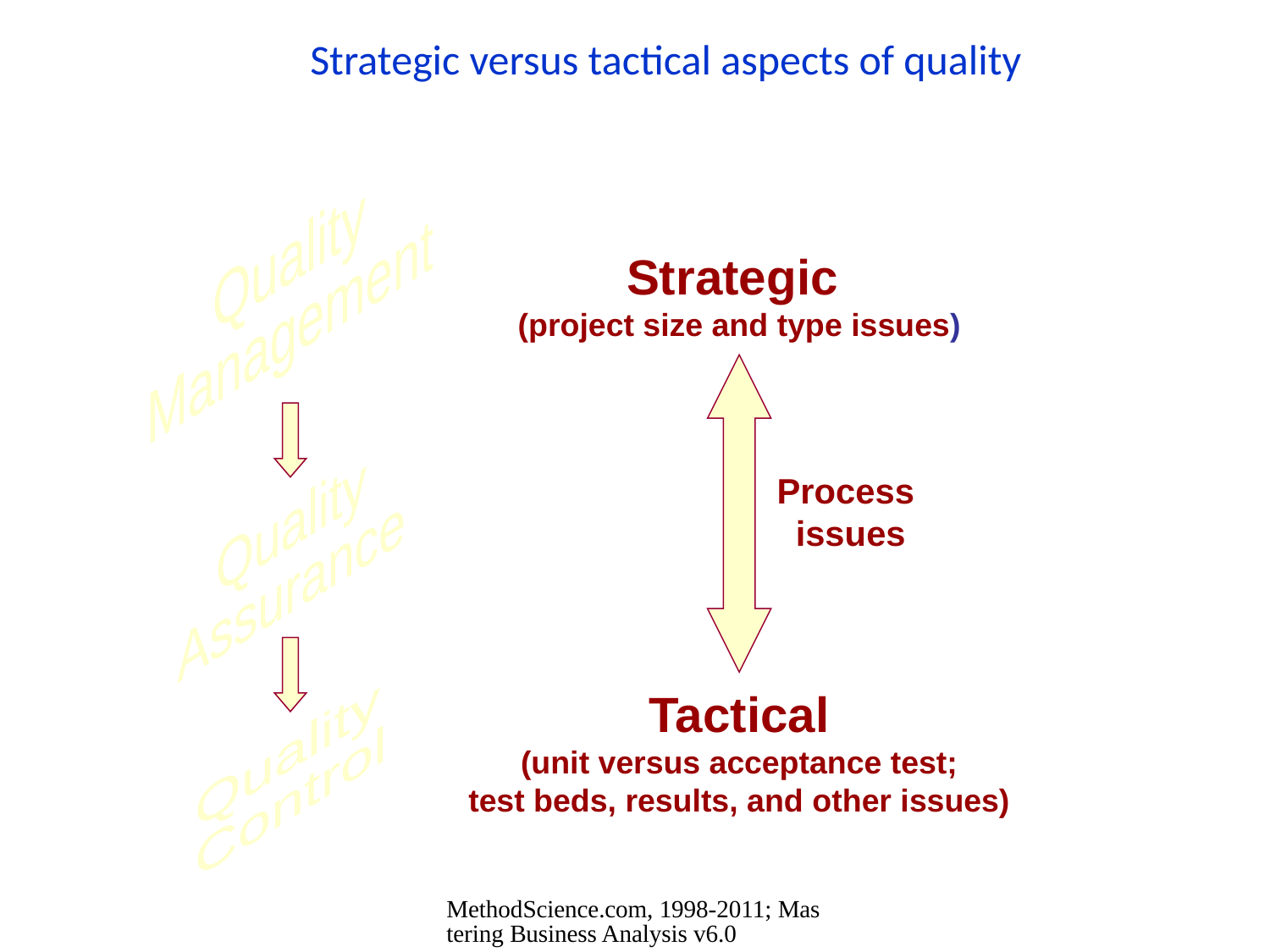

# Strategic versus tactical aspects of quality
Quality
Management
Strategic
(project size and type issues)

Quality
Assurance
Process
issues

Quality
Control
Tactical
(unit versus acceptance test;
test beds, results, and other issues)
MethodScience.com, 1998-2011; Mastering Business Analysis v6.0